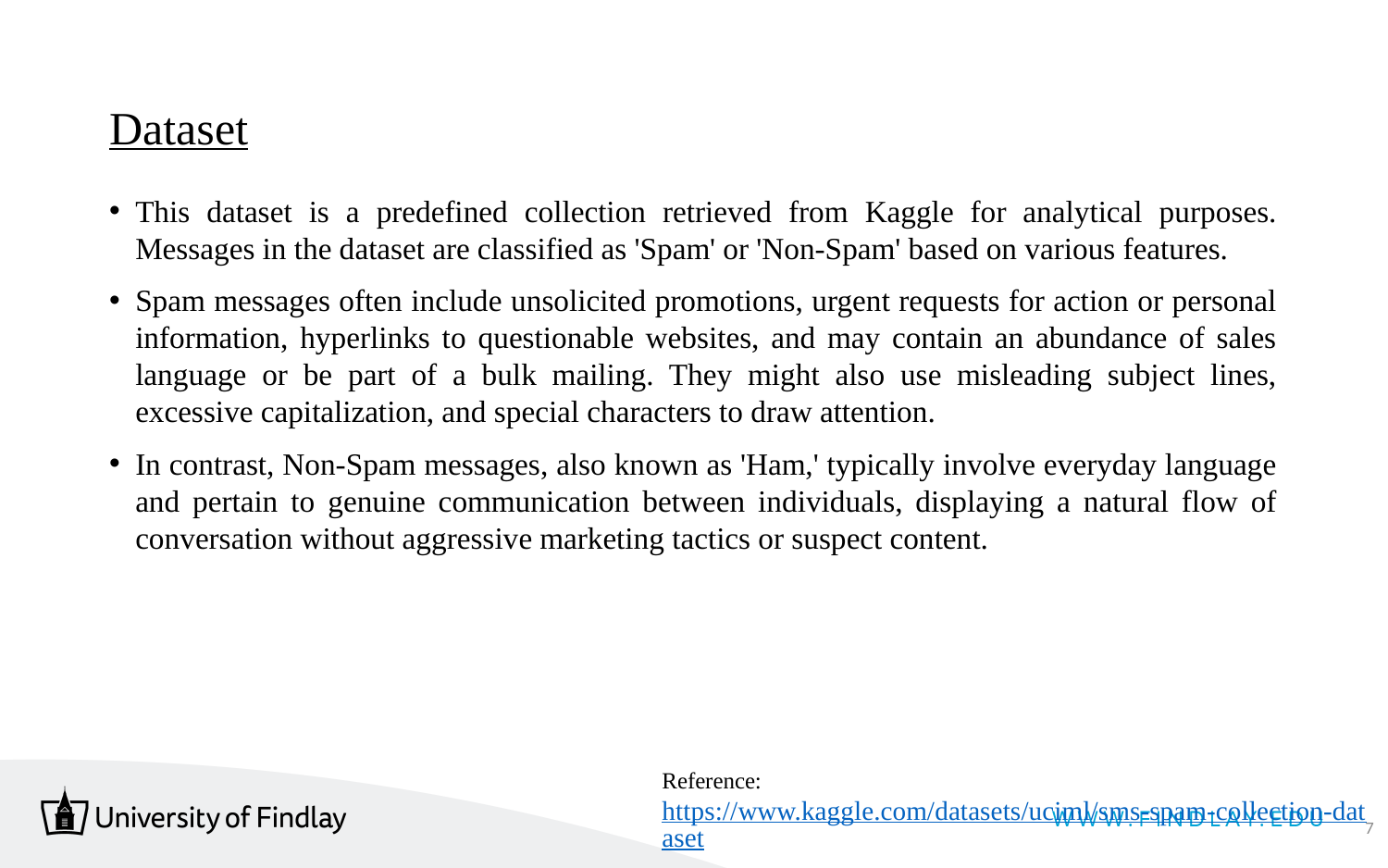

# Dataset
This dataset is a predefined collection retrieved from Kaggle for analytical purposes. Messages in the dataset are classified as 'Spam' or 'Non-Spam' based on various features.
Spam messages often include unsolicited promotions, urgent requests for action or personal information, hyperlinks to questionable websites, and may contain an abundance of sales language or be part of a bulk mailing. They might also use misleading subject lines, excessive capitalization, and special characters to draw attention.
In contrast, Non-Spam messages, also known as 'Ham,' typically involve everyday language and pertain to genuine communication between individuals, displaying a natural flow of conversation without aggressive marketing tactics or suspect content.
Reference: https://www.kaggle.com/datasets/uciml/sms-spam-collection-dataset
7